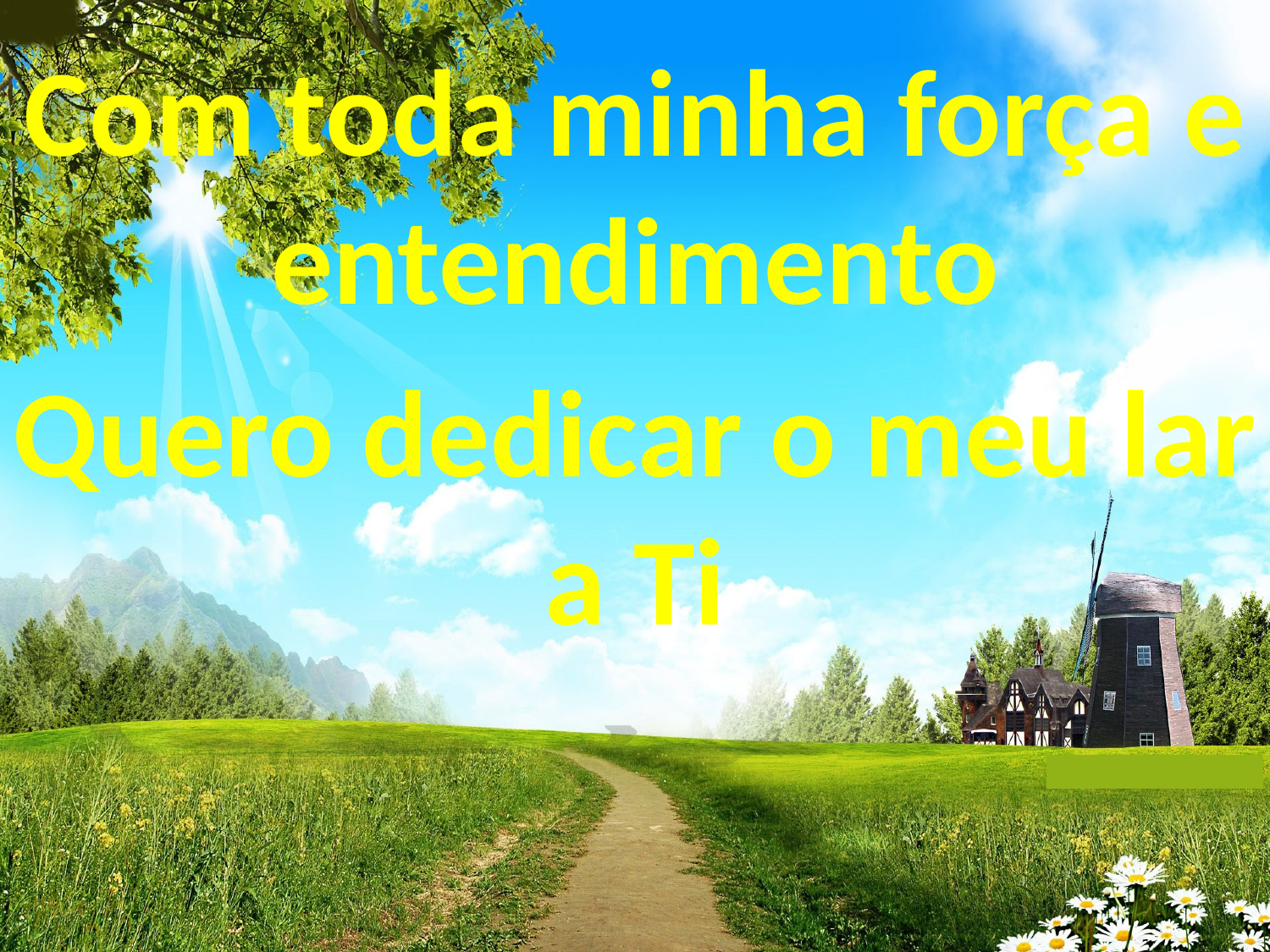

Com toda minha força e entendimento
Quero dedicar o meu lar a Ti